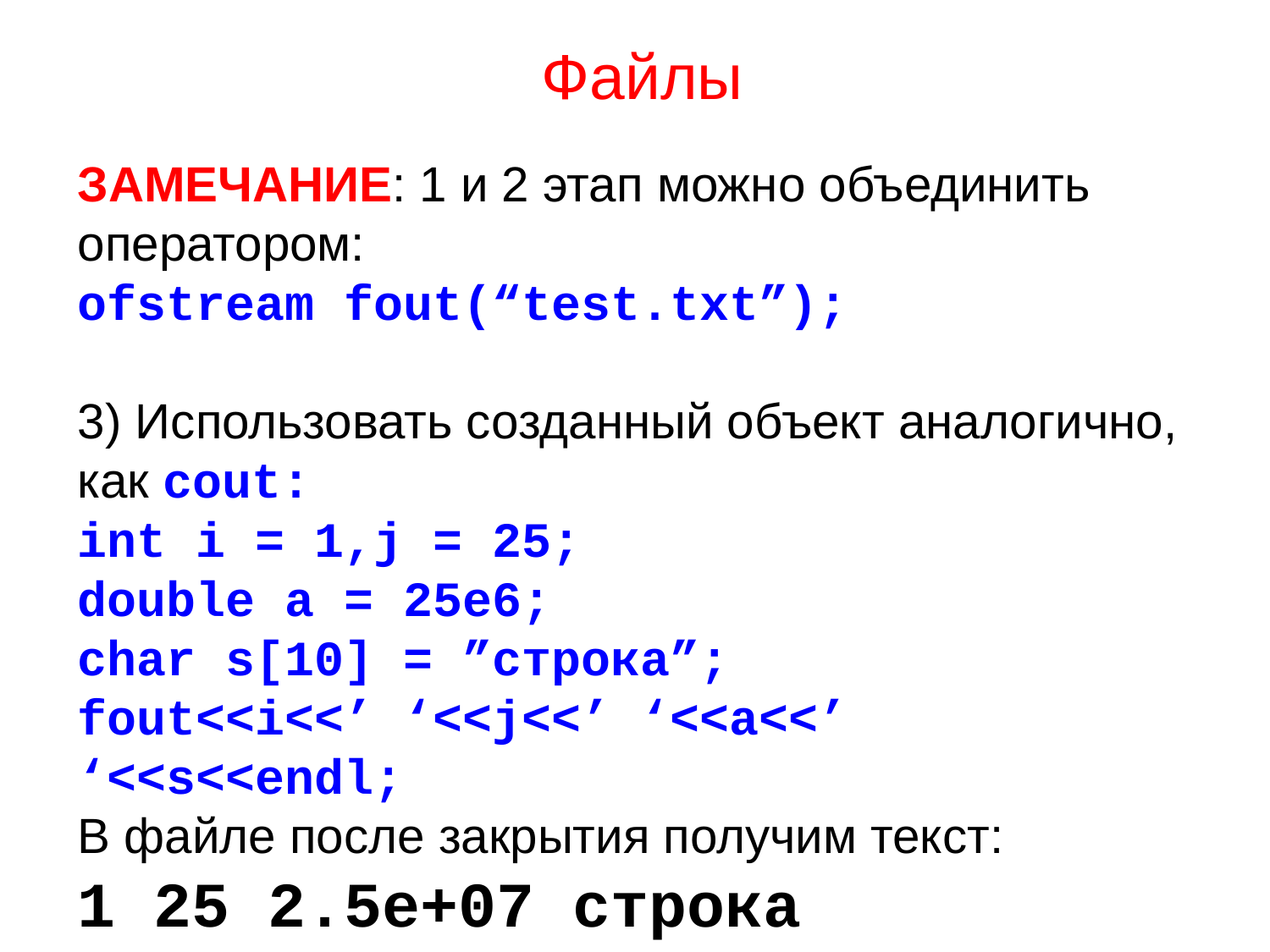

# Файлы
ЗАМЕЧАНИЕ: 1 и 2 этап можно объединить оператором:
ofstream fout(“test.txt”);

3) Использовать созданный объект аналогично, как cout:
int i = 1,j = 25;
double a = 25e6;
char s[10] = ”строка”;
fout<<i<<’ ‘<<j<<’ ‘<<a<<’ ‘<<s<<endl;
В файле после закрытия получим текст:
1 25 2.5е+07 строка